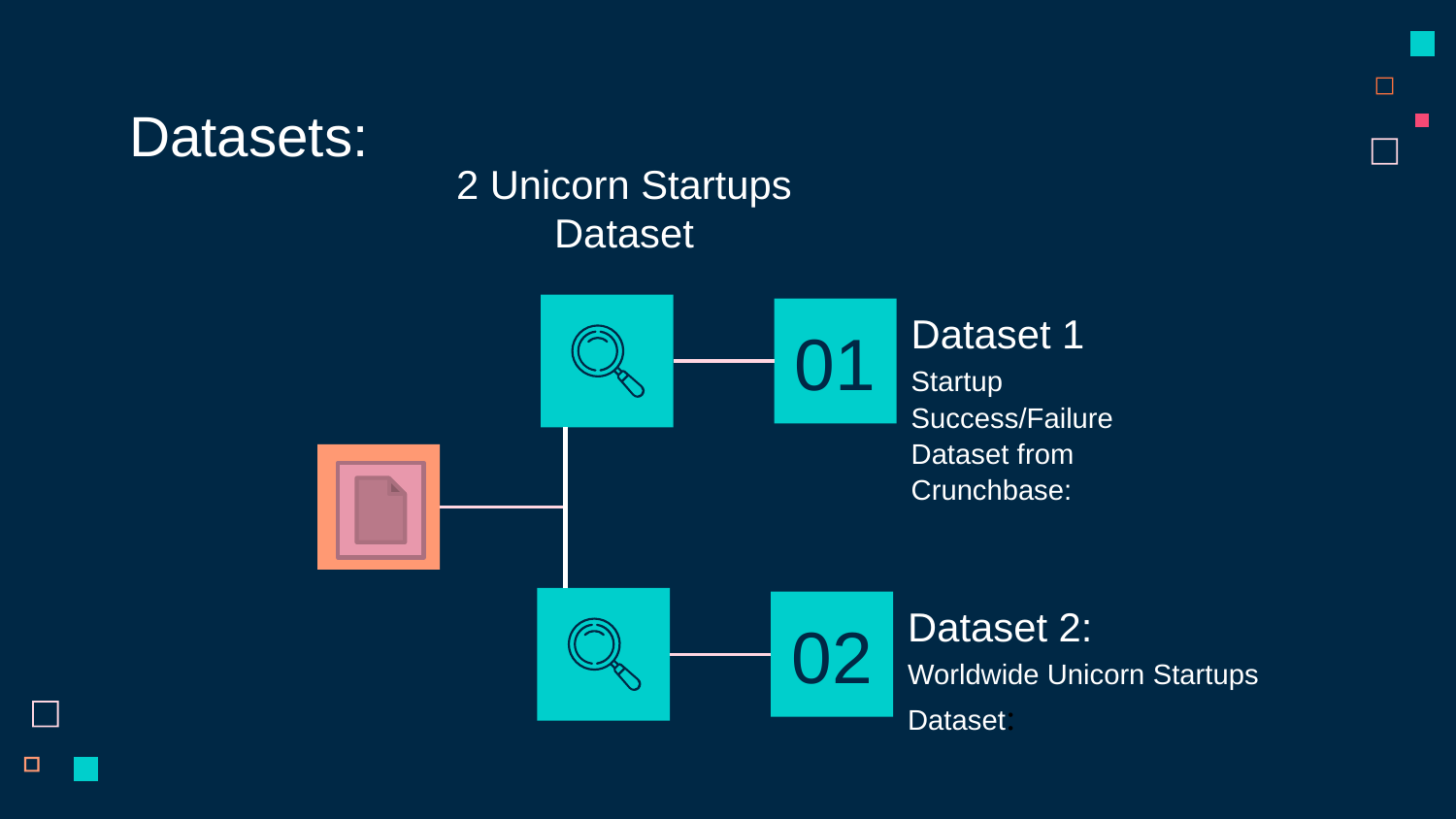

# Datasets:
2 Unicorn Startups Dataset

Dataset 1
Startup Success/Failure Dataset from Crunchbase:
01

Dataset 2:
Worldwide Unicorn Startups Dataset:
02